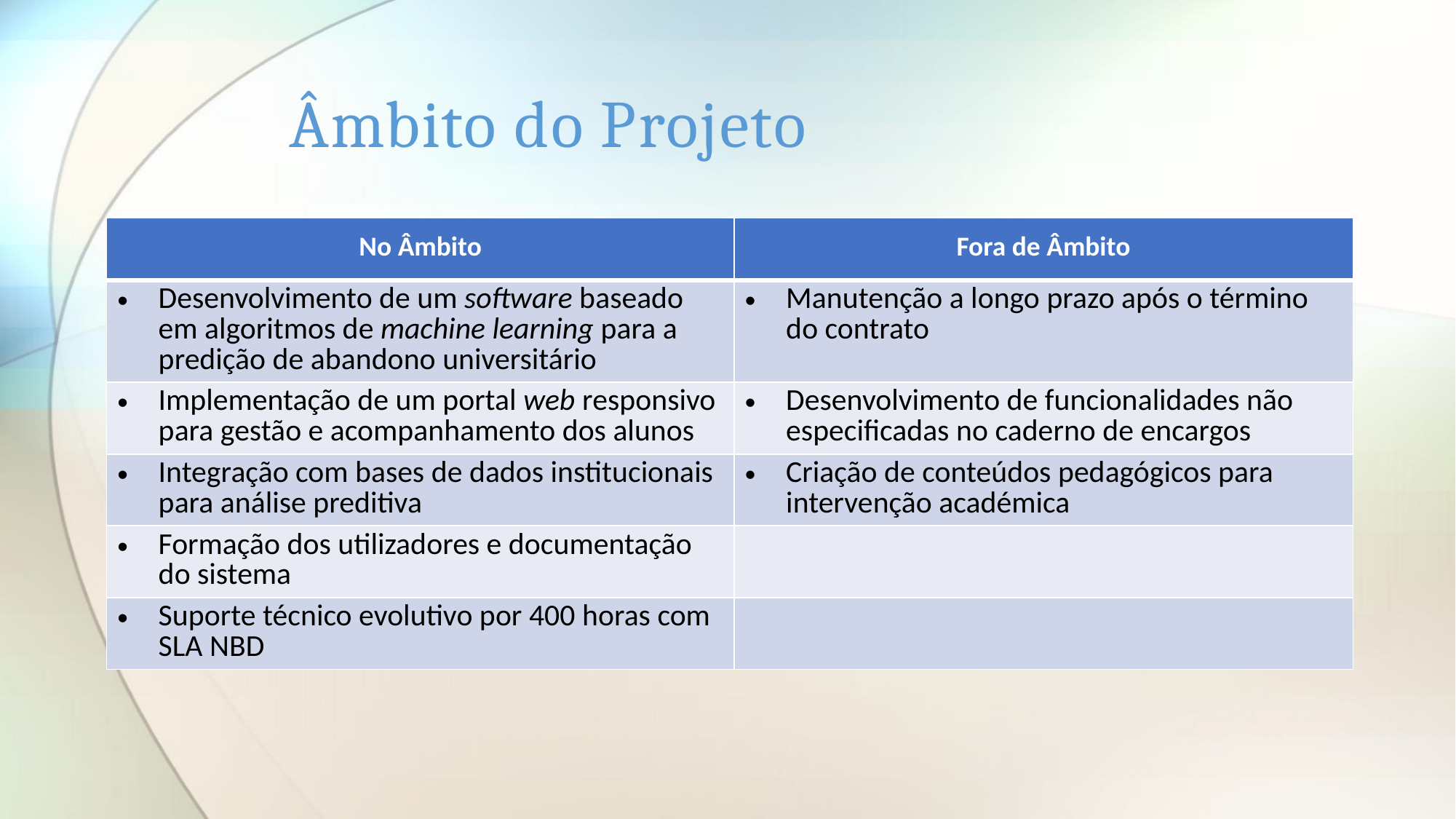

# Âmbito do Projeto
| No Âmbito | Fora de Âmbito |
| --- | --- |
| Desenvolvimento de um software baseado em algoritmos de machine learning para a predição de abandono universitário | Manutenção a longo prazo após o término do contrato |
| Implementação de um portal web responsivo para gestão e acompanhamento dos alunos | Desenvolvimento de funcionalidades não especificadas no caderno de encargos |
| Integração com bases de dados institucionais para análise preditiva | Criação de conteúdos pedagógicos para intervenção académica |
| Formação dos utilizadores e documentação do sistema |  |
| Suporte técnico evolutivo por 400 horas com SLA NBD |  |